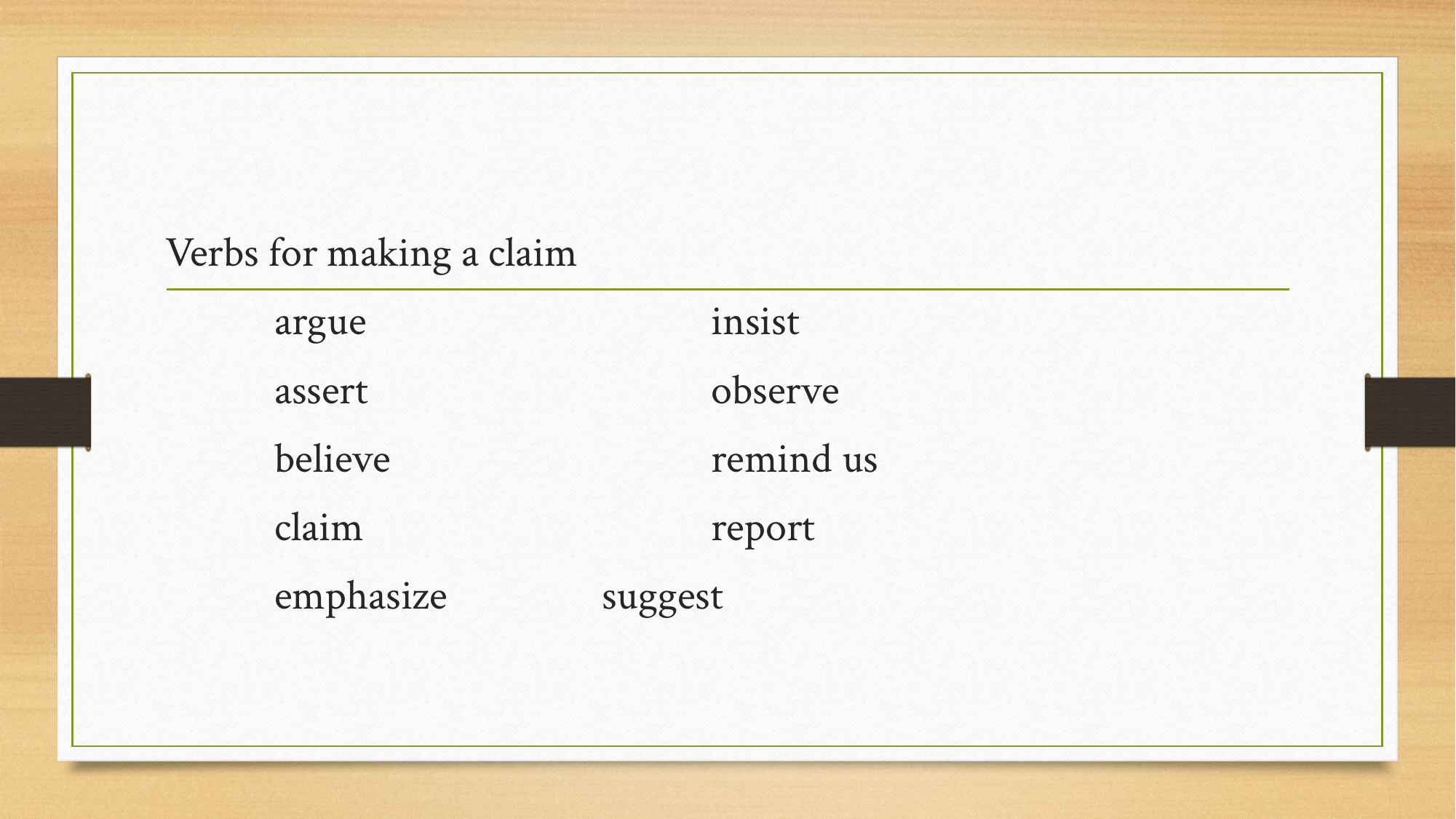

#
Verbs for making a claim
	argue				insist
	assert				observe
	believe			remind us
	claim				report
	emphasize		suggest